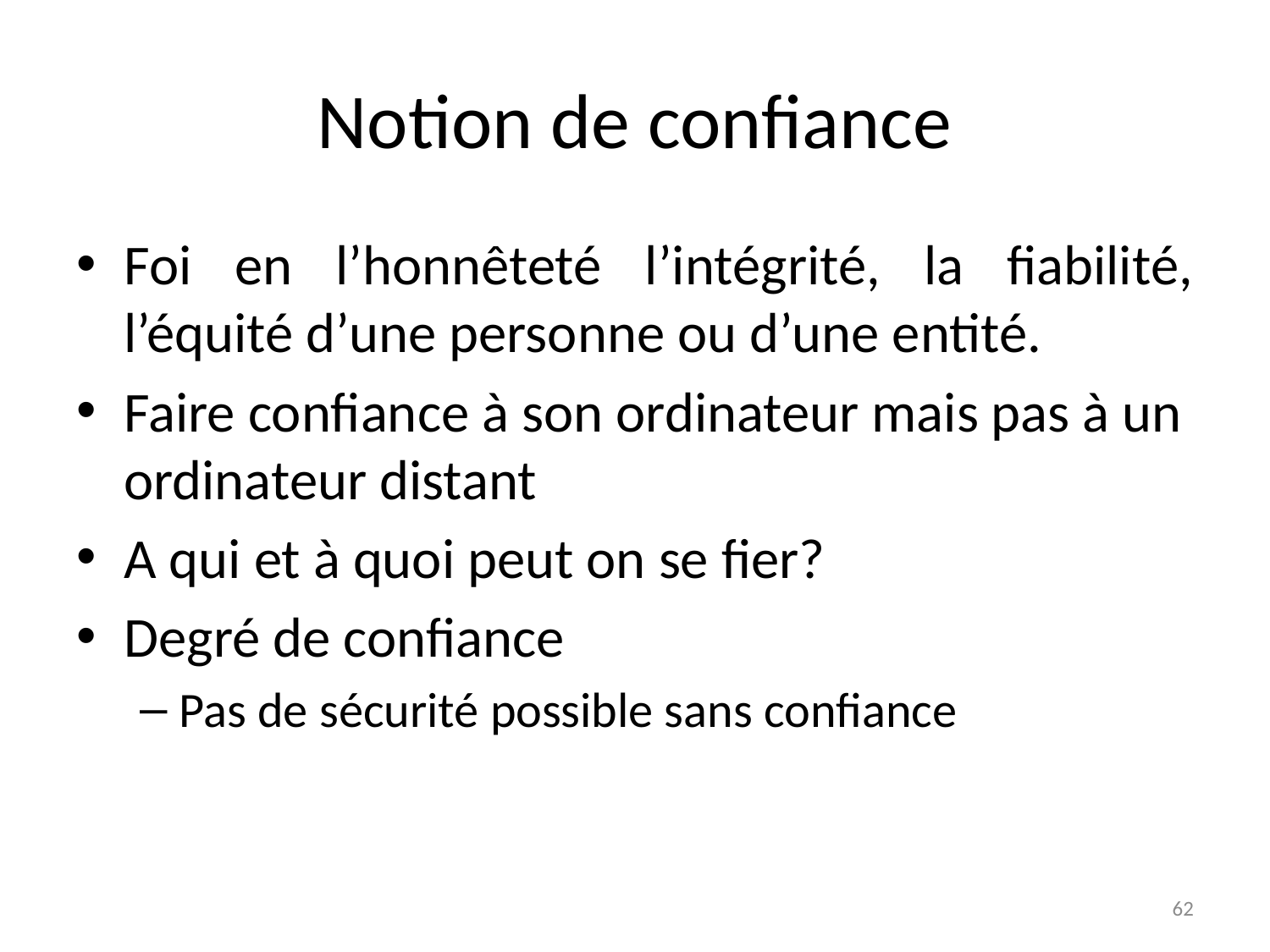

# Notion de confiance
Foi en l’honnêteté l’intégrité, la fiabilité, l’équité d’une personne ou d’une entité.
Faire confiance à son ordinateur mais pas à un ordinateur distant
A qui et à quoi peut on se fier?
Degré de confiance
Pas de sécurité possible sans confiance
62